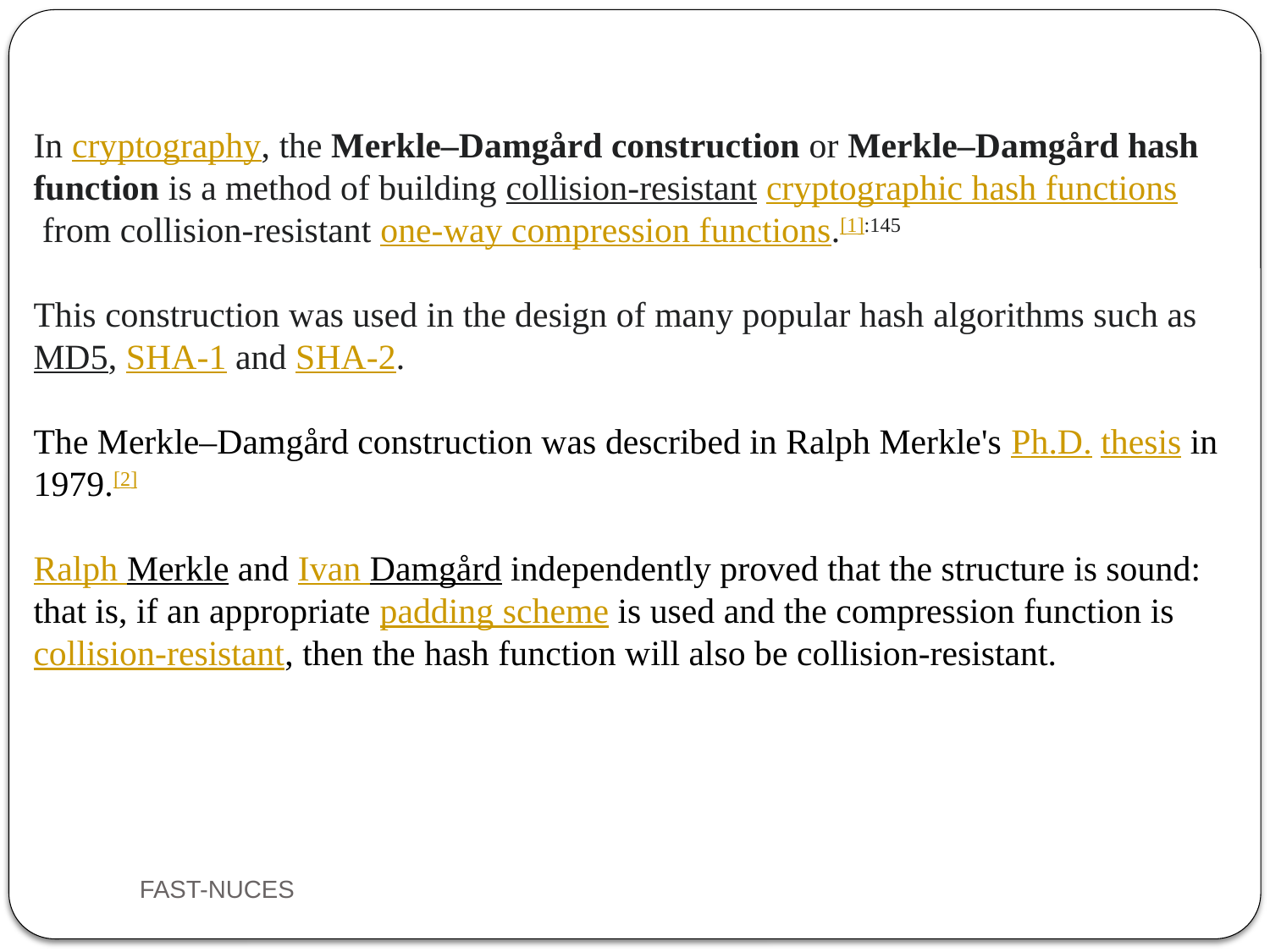

In cryptography, the Merkle–Damgård construction or Merkle–Damgård hash function is a method of building collision-resistant cryptographic hash functions from collision-resistant one-way compression functions.[1]:145

This construction was used in the design of many popular hash algorithms such as MD5, SHA-1 and SHA-2.

The Merkle–Damgård construction was described in Ralph Merkle's Ph.D. thesis in 1979.[2]

Ralph Merkle and Ivan Damgård independently proved that the structure is sound: that is, if an appropriate padding scheme is used and the compression function is collision-resistant, then the hash function will also be collision-resistant.
FAST-NUCES